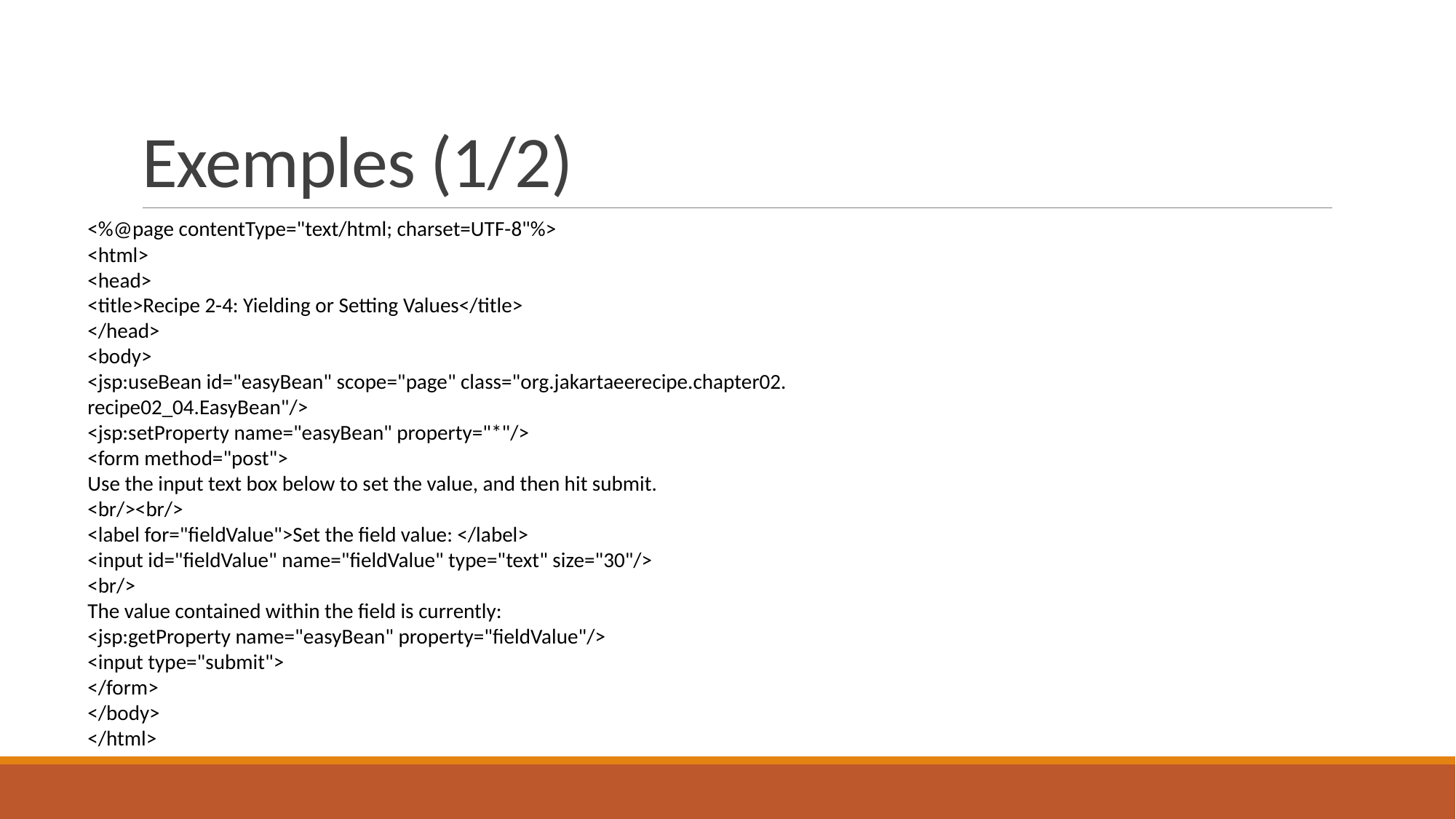

# Exemples (1/2)
<%@page contentType="text/html; charset=UTF-8"%>
<html>
<head>
<title>Recipe 2-4: Yielding or Setting Values</title>
</head>
<body>
<jsp:useBean id="easyBean" scope="page" class="org.jakartaeerecipe.chapter02.
recipe02_04.EasyBean"/>
<jsp:setProperty name="easyBean" property="*"/>
<form method="post">
Use the input text box below to set the value, and then hit submit.
<br/><br/>
<label for="fieldValue">Set the field value: </label>
<input id="fieldValue" name="fieldValue" type="text" size="30"/>
<br/>
The value contained within the field is currently:
<jsp:getProperty name="easyBean" property="fieldValue"/>
<input type="submit">
</form>
</body>
</html>